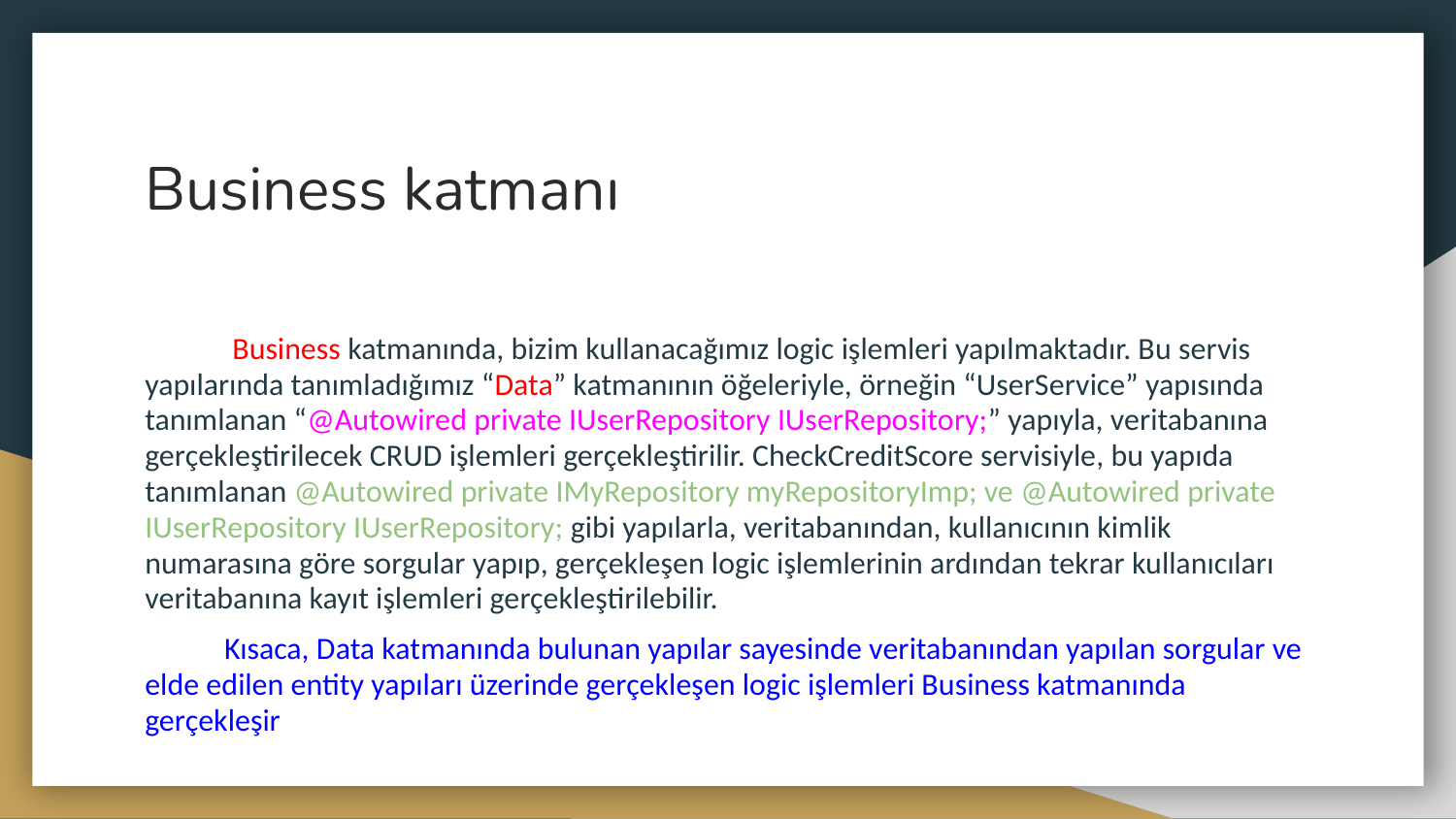

# Business katmanı
	Business katmanında, bizim kullanacağımız logic işlemleri yapılmaktadır. Bu servis yapılarında tanımladığımız “Data” katmanının öğeleriyle, örneğin “UserService” yapısında tanımlanan “@Autowired private IUserRepository IUserRepository;” yapıyla, veritabanına gerçekleştirilecek CRUD işlemleri gerçekleştirilir. CheckCreditScore servisiyle, bu yapıda tanımlanan @Autowired private IMyRepository myRepositoryImp; ve @Autowired private IUserRepository IUserRepository; gibi yapılarla, veritabanından, kullanıcının kimlik numarasına göre sorgular yapıp, gerçekleşen logic işlemlerinin ardından tekrar kullanıcıları veritabanına kayıt işlemleri gerçekleştirilebilir.
Kısaca, Data katmanında bulunan yapılar sayesinde veritabanından yapılan sorgular ve elde edilen entity yapıları üzerinde gerçekleşen logic işlemleri Business katmanında gerçekleşir